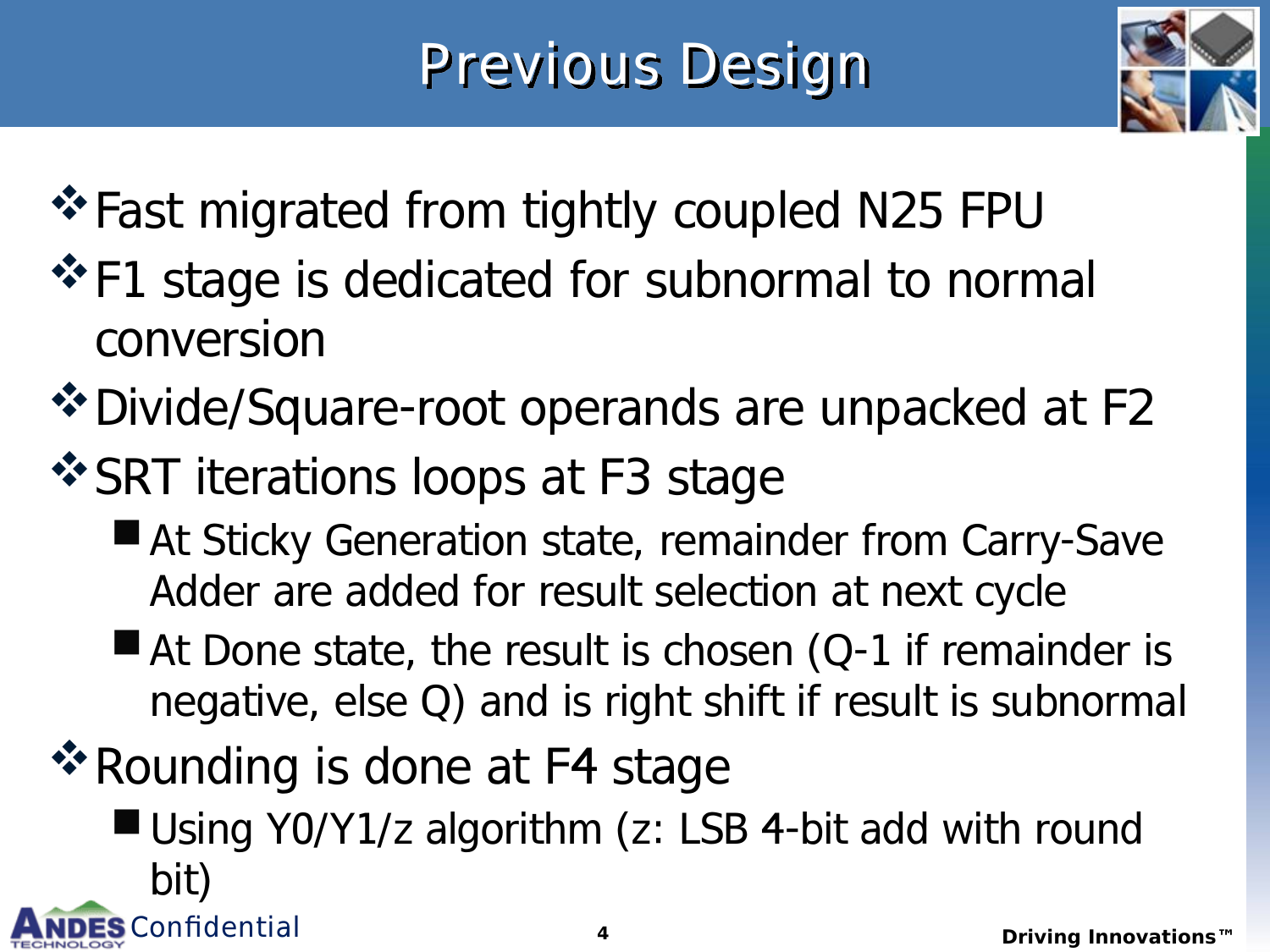

# Previous Design
Fast migrated from tightly coupled N25 FPU
F1 stage is dedicated for subnormal to normal conversion
Divide/Square-root operands are unpacked at F2
SRT iterations loops at F3 stage
At Sticky Generation state, remainder from Carry-Save Adder are added for result selection at next cycle
At Done state, the result is chosen (Q-1 if remainder is negative, else Q) and is right shift if result is subnormal
Rounding is done at F4 stage
Using Y0/Y1/z algorithm (z: LSB 4-bit add with round bit)